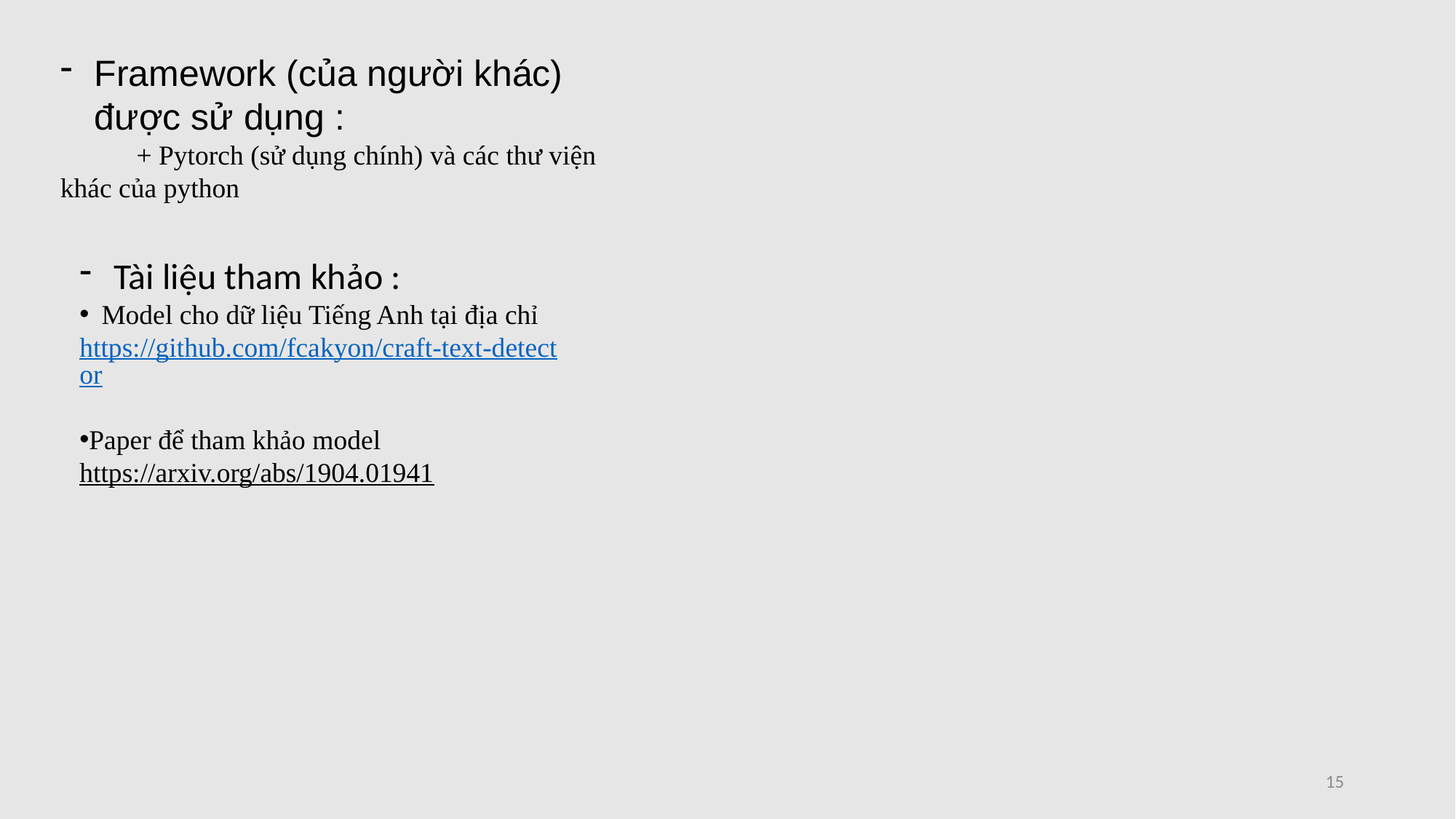

Framework (của người khác) được sử dụng :
           + Pytorch (sử dụng chính) và các thư viện khác của python
Tài liệu tham khảo :
  Model cho dữ liệu Tiếng Anh tại địa chỉ https://github.com/fcakyon/craft-text-detector
Paper để tham khảo model
https://arxiv.org/abs/1904.01941

15